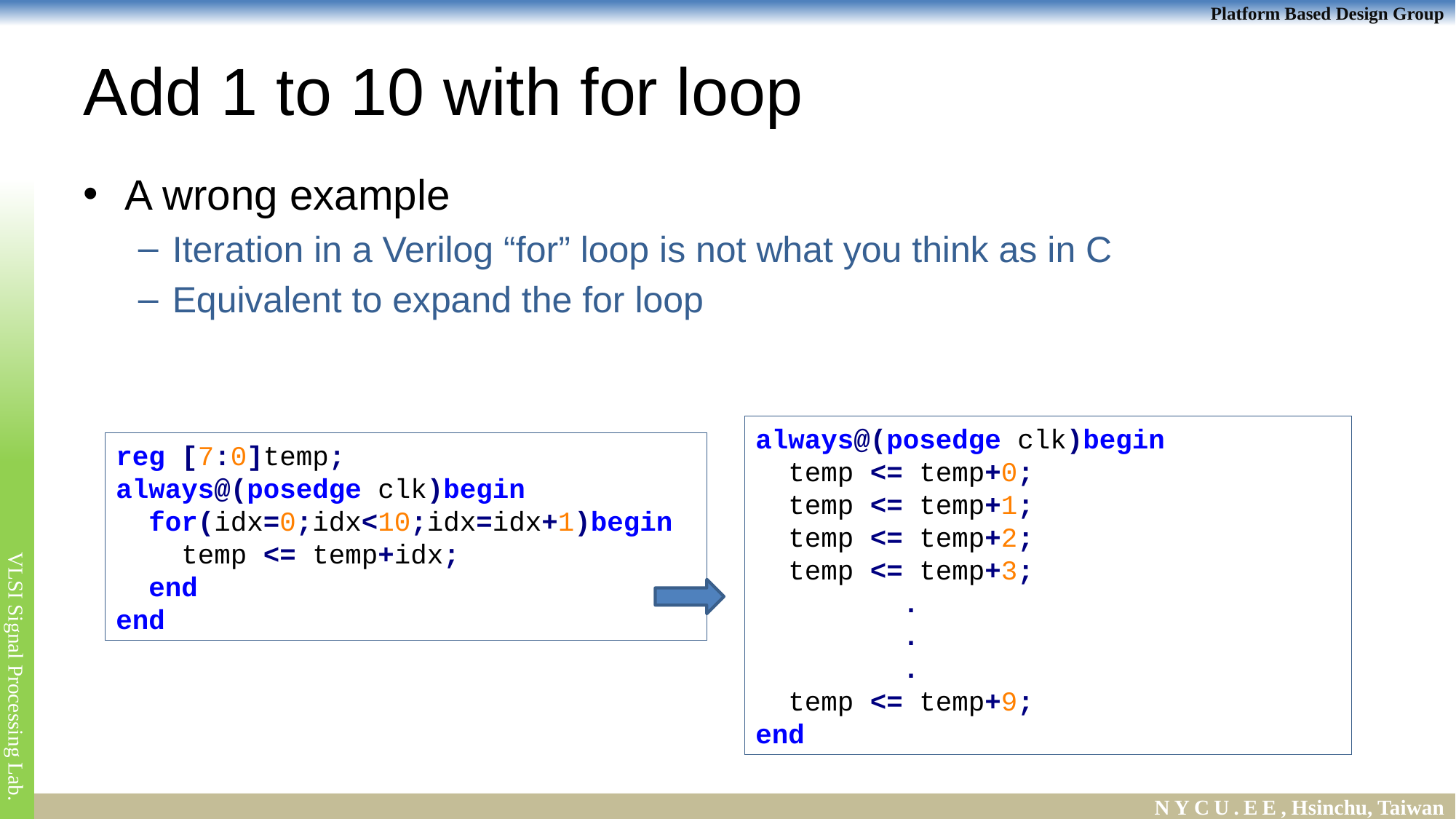

# Add 1 to 10 with for loop
A wrong example
Iteration in a Verilog “for” loop is not what you think as in C
Equivalent to expand the for loop
always@(posedge clk)begin
  temp <= temp+0;
  temp <= temp+1;
  temp <= temp+2;
  temp <= temp+3;
         .
         .
         .
  temp <= temp+9;
end
reg [7:0]temp;
always@(posedge clk)begin
  for(idx=0;idx<10;idx=idx+1)begin
    temp <= temp+idx;
  end
end